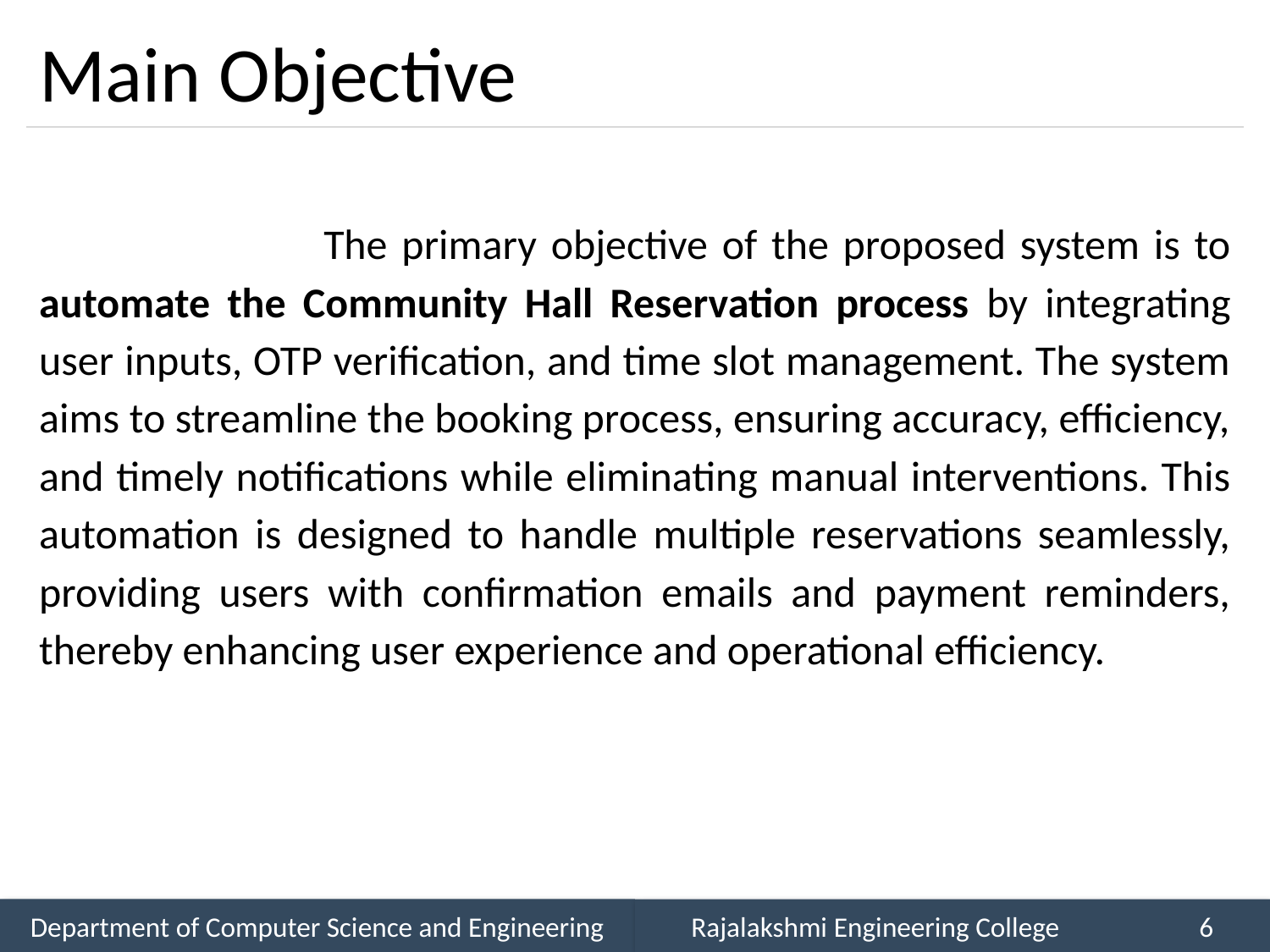

# Main Objective

                    The primary objective of the proposed system is to automate the Community Hall Reservation process by integrating user inputs, OTP verification, and time slot management. The system aims to streamline the booking process, ensuring accuracy, efficiency, and timely notifications while eliminating manual interventions. This automation is designed to handle multiple reservations seamlessly, providing users with confirmation emails and payment reminders, thereby enhancing user experience and operational efficiency.